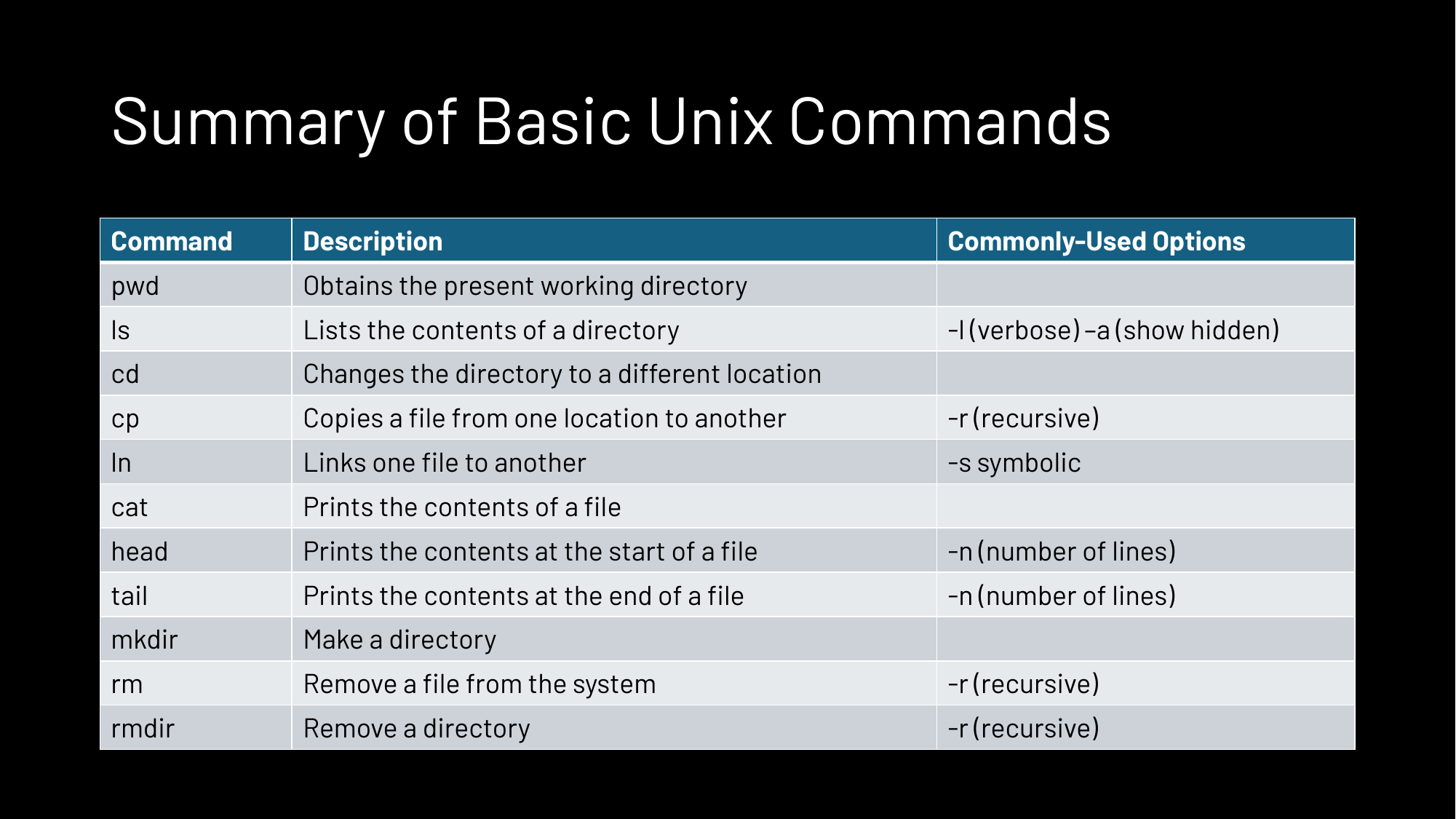

# Summary of Basic Unix Commands
| Command | Description | Commonly-Used Options |
| --- | --- | --- |
| pwd | Obtains the present working directory |  |
| ls | Lists the contents of a directory | -l (verbose) –a (show hidden) |
| cd | Changes the directory to a different location |  |
| cp | Copies a file from one location to another | -r (recursive) |
| ln | Links one file to another | -s symbolic |
| cat | Prints the contents of a file |  |
| head | Prints the contents at the start of a file | -n (number of lines) |
| tail | Prints the contents at the end of a file | -n (number of lines) |
| mkdir | Make a directory |  |
| rm | Remove a file from the system | -r (recursive) |
| rmdir | Remove a directory | -r (recursive) |